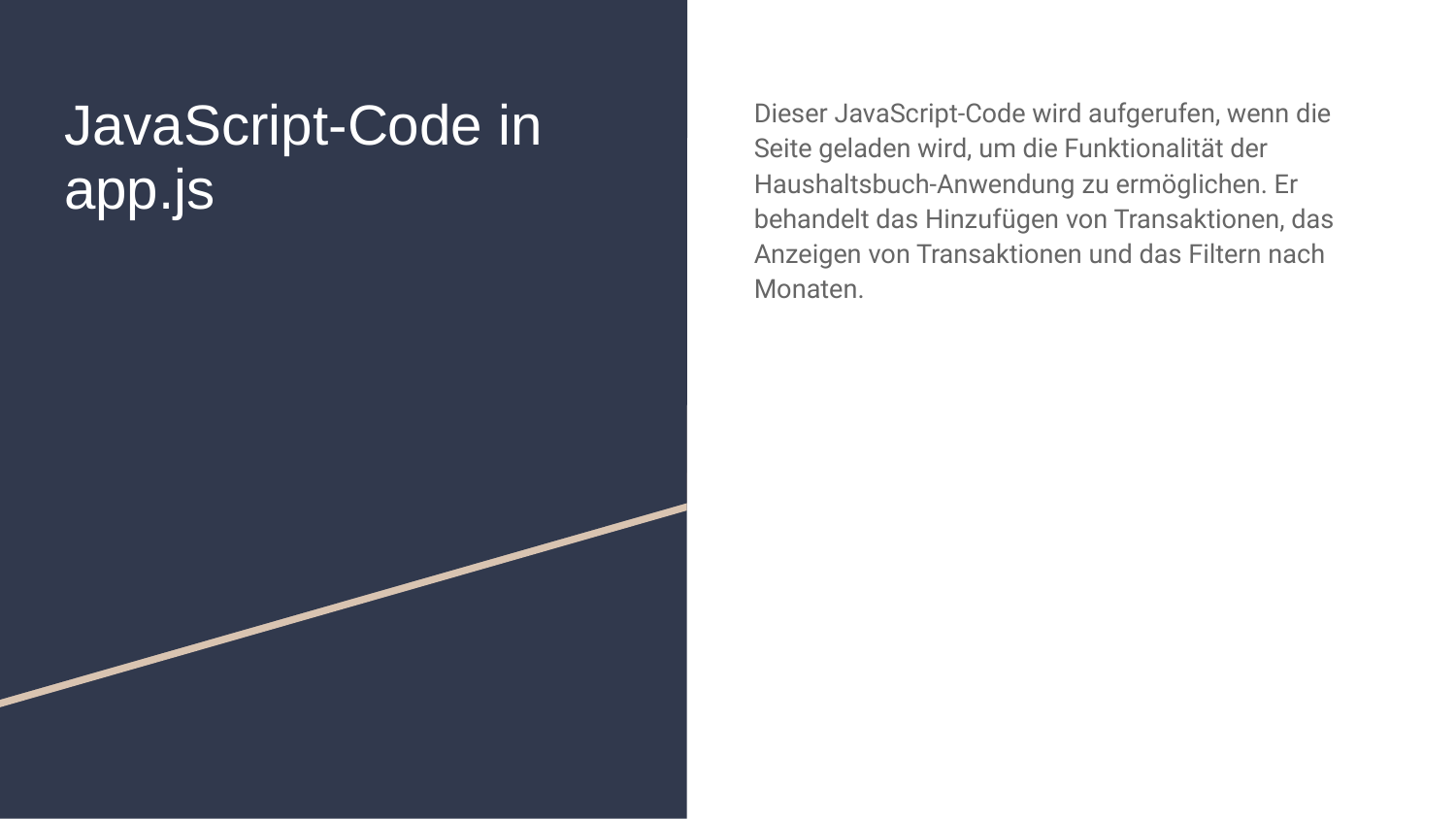

# JavaScript-Code in app.js
Dieser JavaScript-Code wird aufgerufen, wenn die Seite geladen wird, um die Funktionalität der Haushaltsbuch-Anwendung zu ermöglichen. Er behandelt das Hinzufügen von Transaktionen, das Anzeigen von Transaktionen und das Filtern nach Monaten.